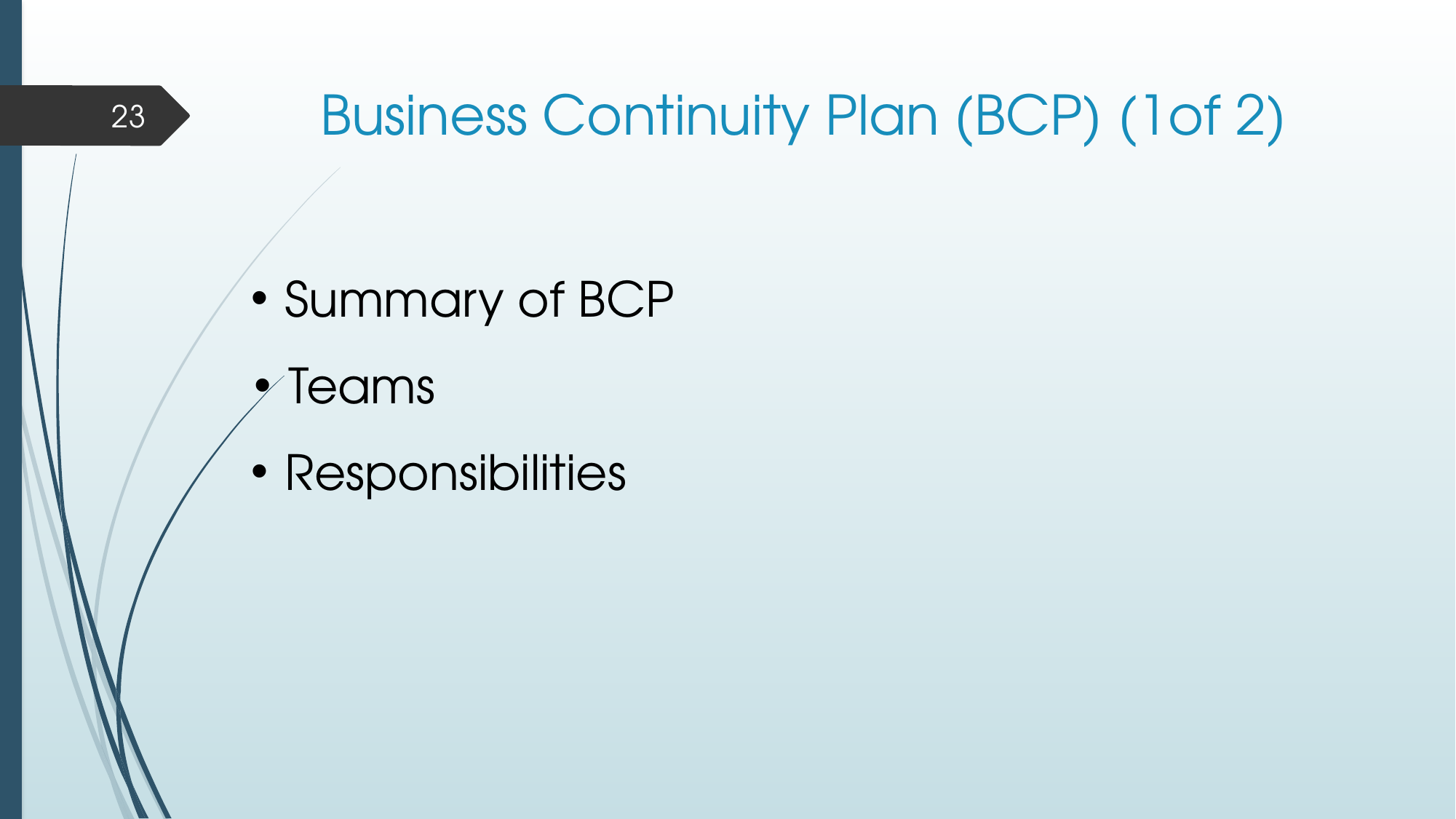

# Business Continuity Plan (BCP) (1of 2)
23
Summary of BCP
Teams
Responsibilities